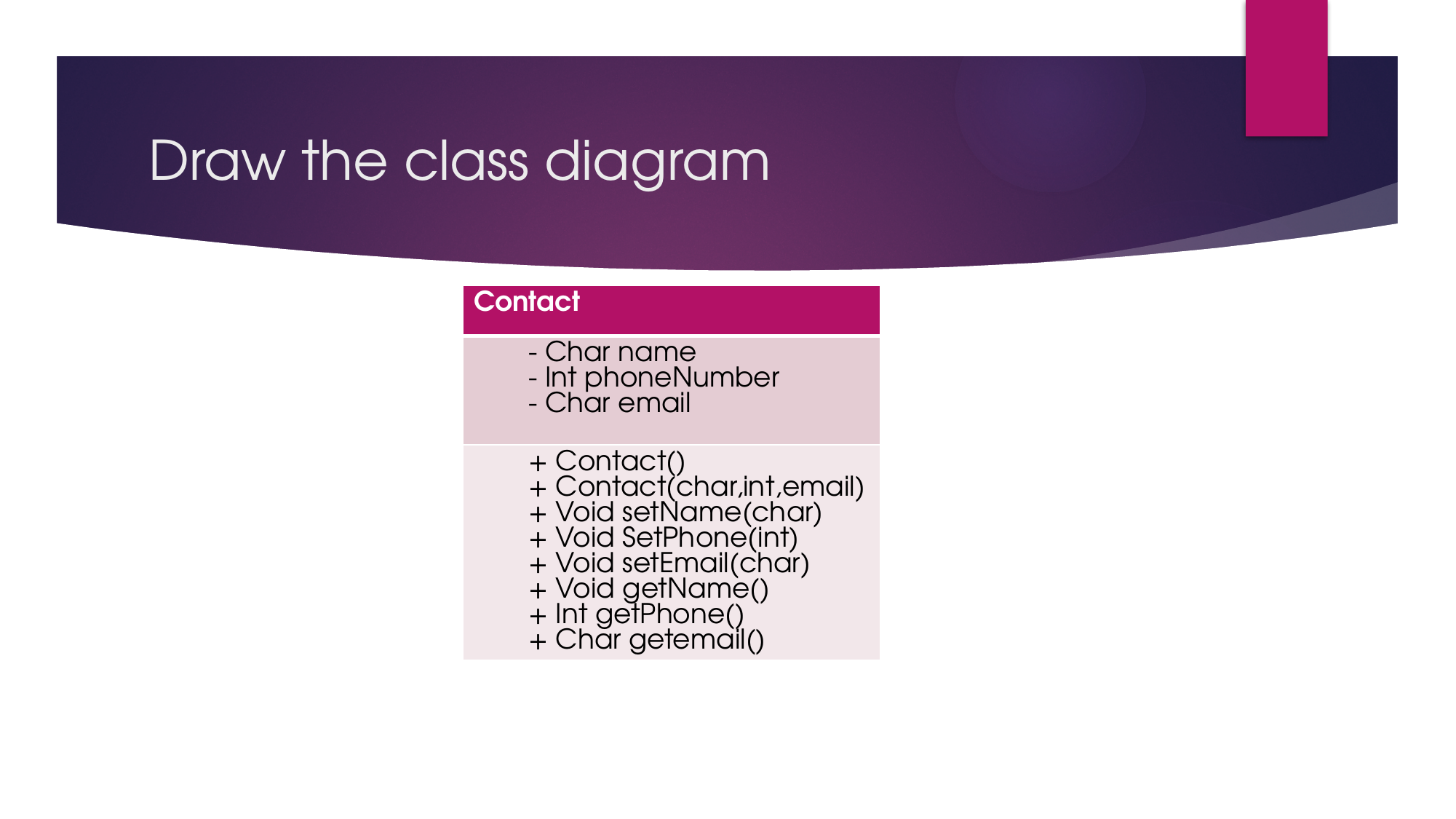

# Draw the class diagram
| Contact |
| --- |
| - Char name - Int phoneNumber - Char email |
| + Contact() + Contact(char,int,email) + Void setName(char) + Void SetPhone(int) + Void setEmail(char) + Void getName() + Int getPhone() + Char getemail() |